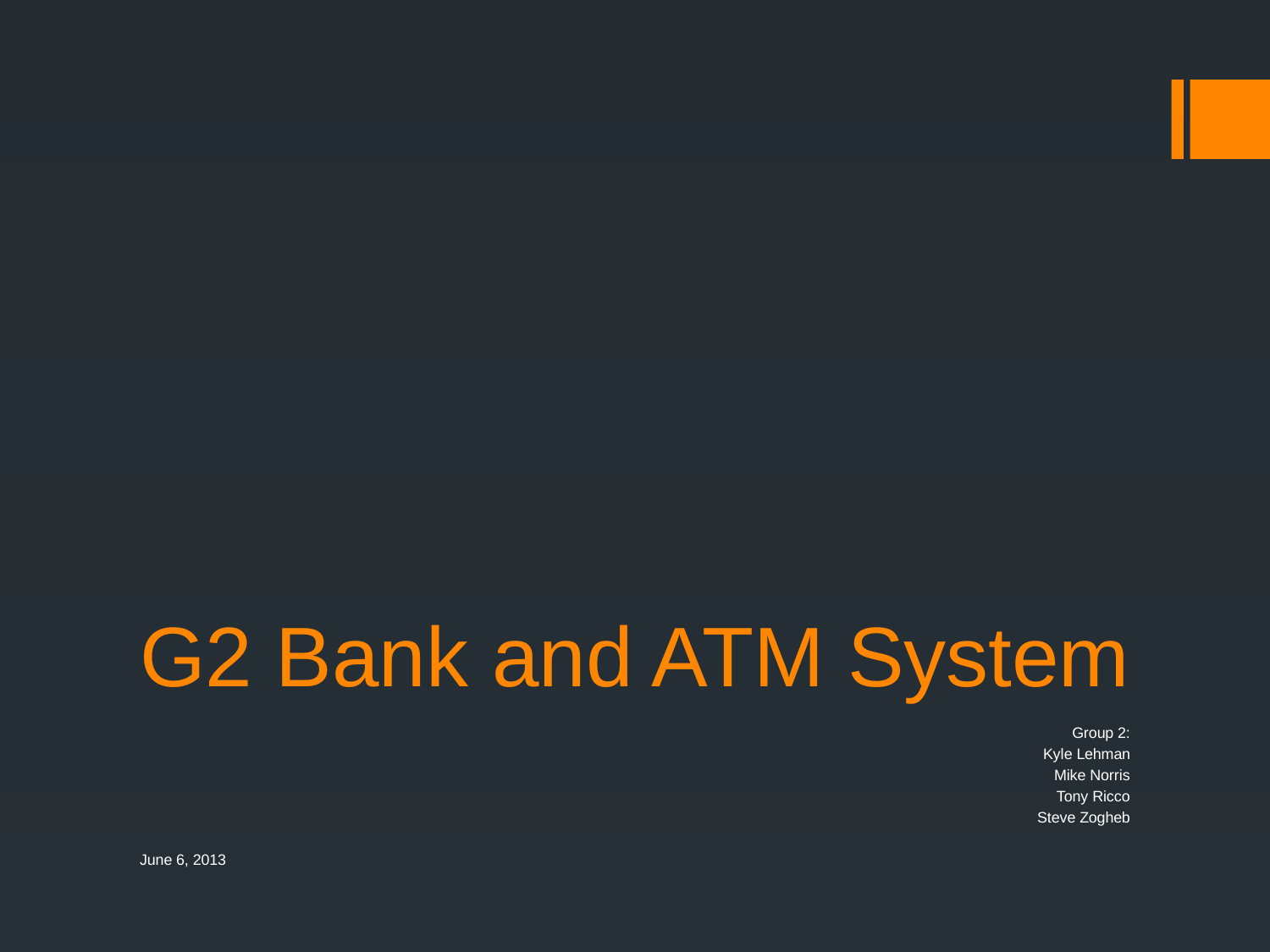

# G2 Bank and ATM System
Group 2:
Kyle Lehman
Mike Norris
Tony Ricco
Steve Zogheb

June 6, 2013